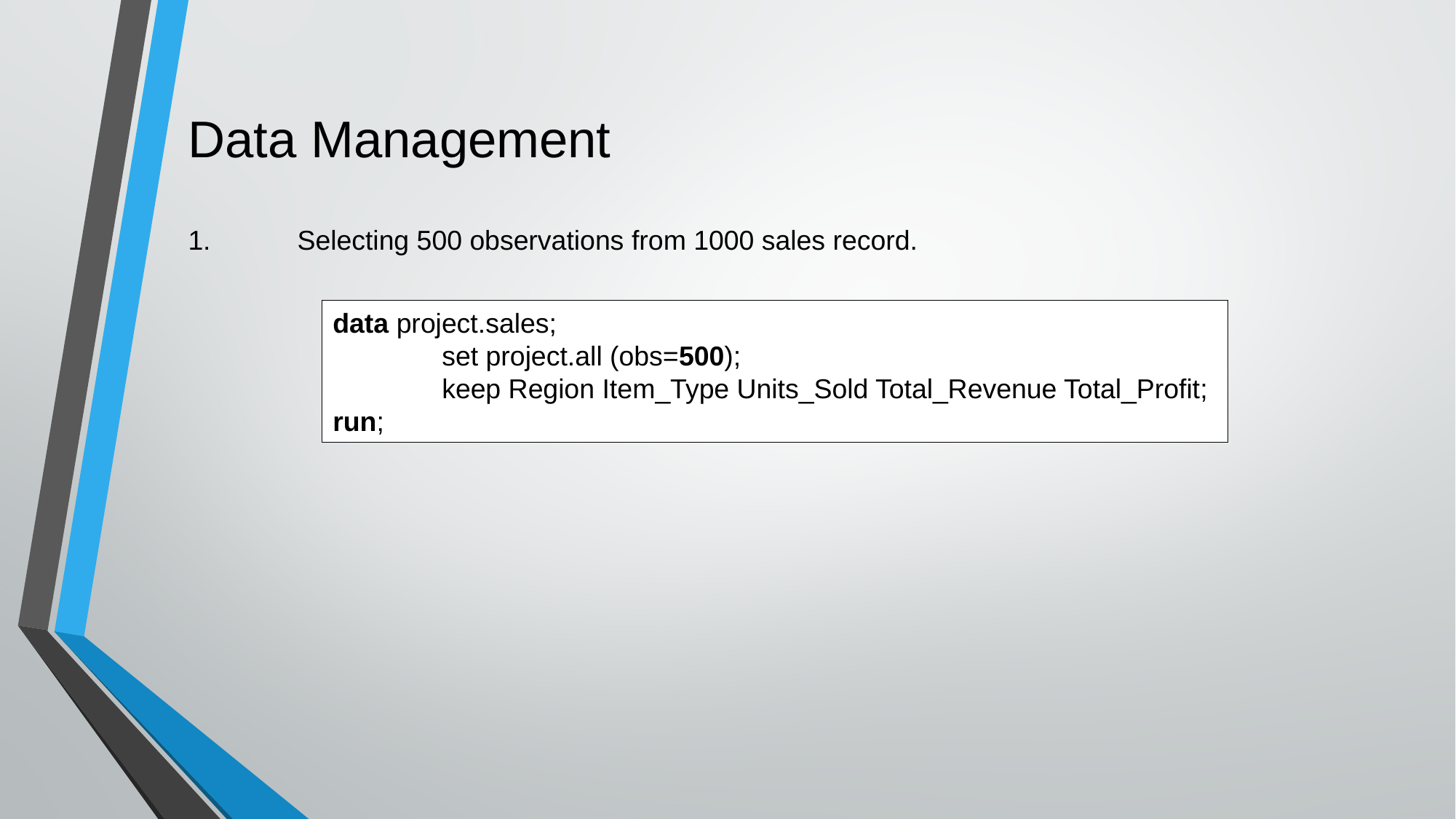

# Data Management
1. 	Selecting 500 observations from 1000 sales record.

data project.sales;
	set project.all (obs=500);
	keep Region Item_Type Units_Sold Total_Revenue Total_Profit;
run;